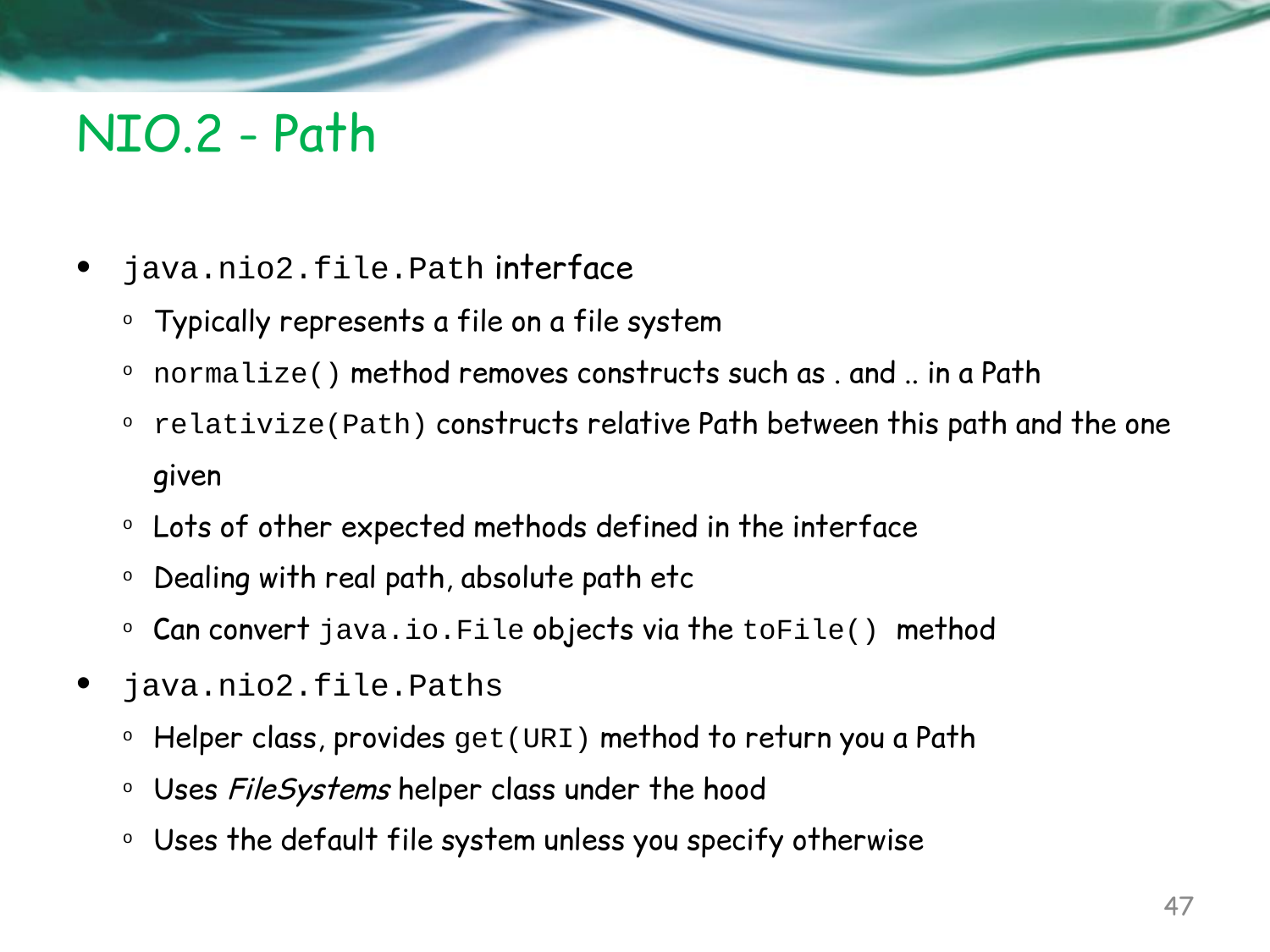

# NIO.2 - Path
java.nio2.file.Path interface
Typically represents a file on a file system
normalize() method removes constructs such as . and .. in a Path
relativize(Path) constructs relative Path between this path and the one given
Lots of other expected methods defined in the interface
Dealing with real path, absolute path etc
Can convert java.io.File objects via the toFile() method
java.nio2.file.Paths
Helper class, provides get(URI) method to return you a Path
Uses FileSystems helper class under the hood
Uses the default file system unless you specify otherwise

47